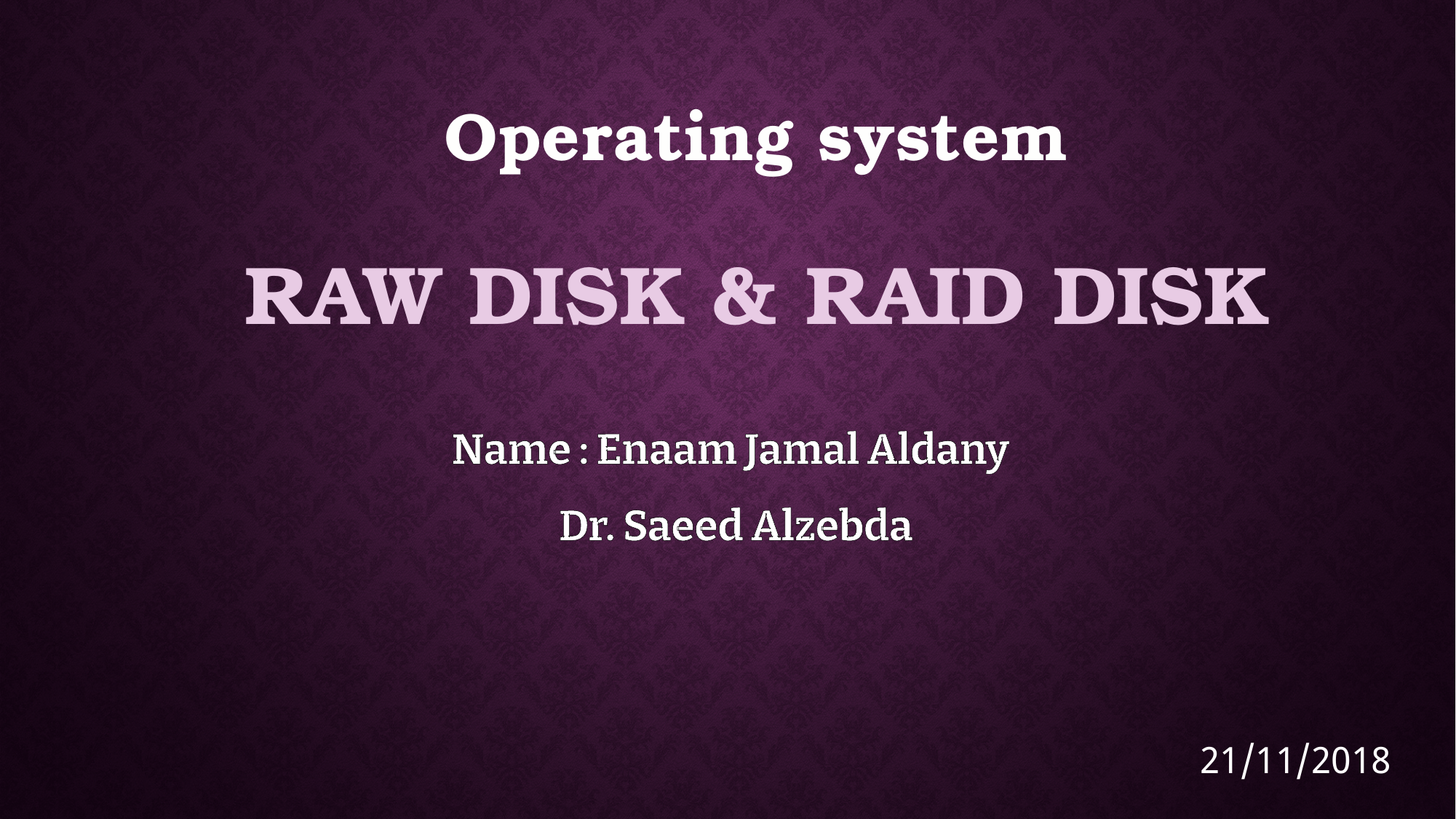

# Operating system raw disk & raid disk
Name : Enaam Jamal Aldany
Dr. Saeed Alzebda
21/11/2018